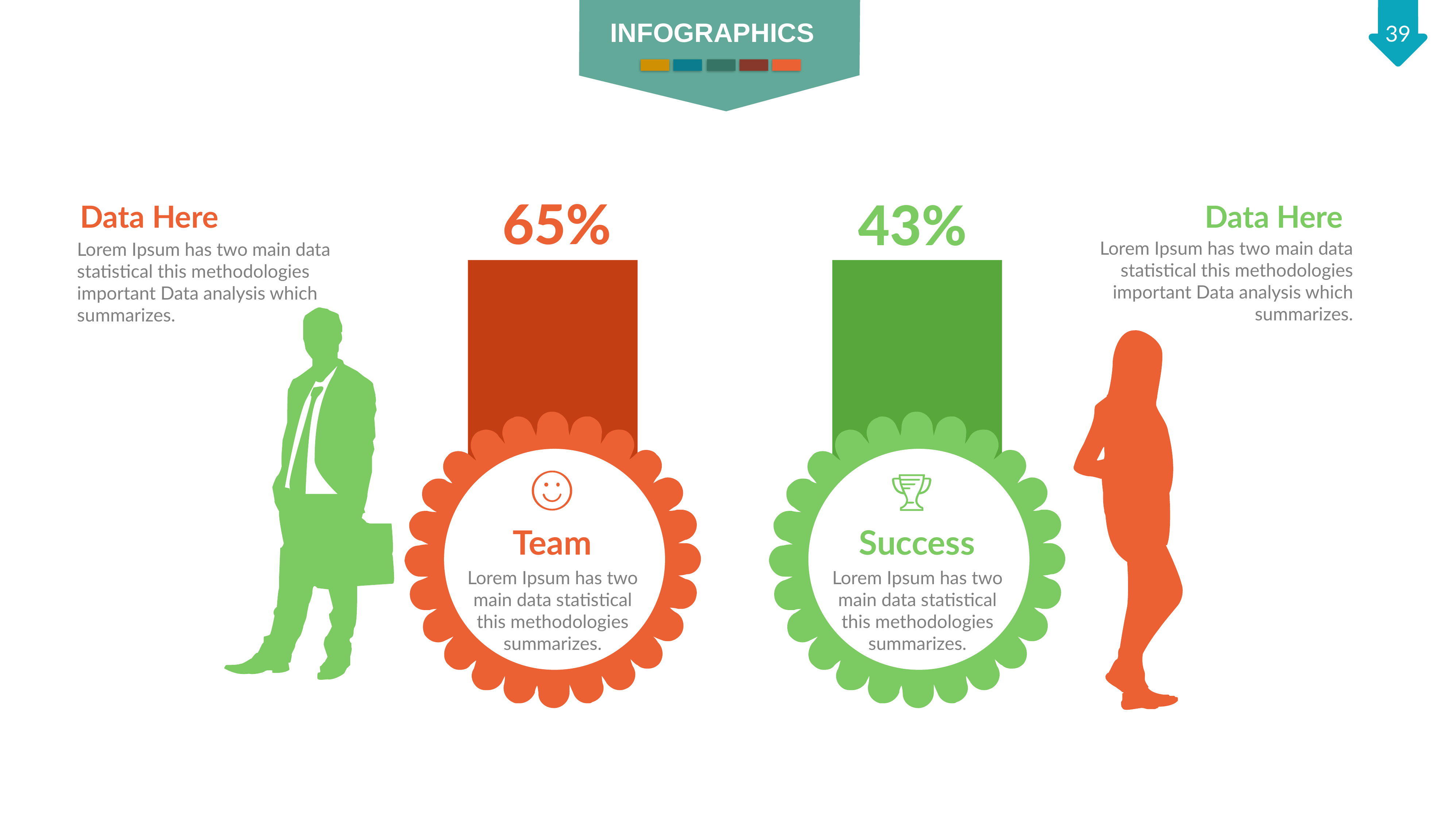

INFOGRAPHICS

65%
43%
Data Here
Data Here
Lorem Ipsum has two main data statistical this methodologies important Data analysis which summarizes.
Lorem Ipsum has two main data statistical this methodologies important Data analysis which summarizes.

Team
Lorem Ipsum has two main data statistical this methodologies summarizes.

Success
Lorem Ipsum has two main data statistical this methodologies summarizes.